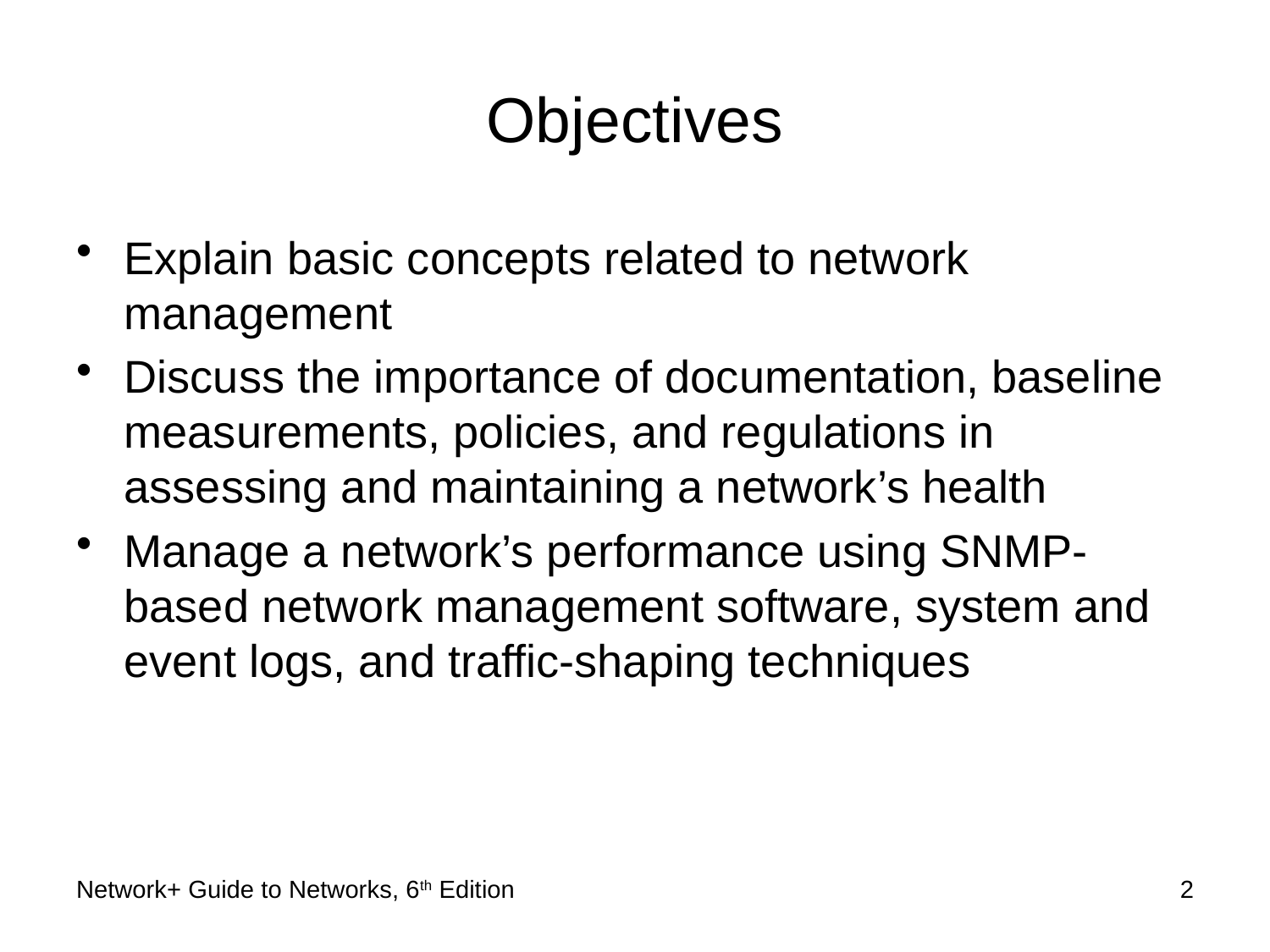

# Objectives
Explain basic concepts related to network management
Discuss the importance of documentation, baseline measurements, policies, and regulations in assessing and maintaining a network’s health
Manage a network’s performance using SNMP-based network management software, system and event logs, and traffic-shaping techniques
Network+ Guide to Networks, 6th Edition
2